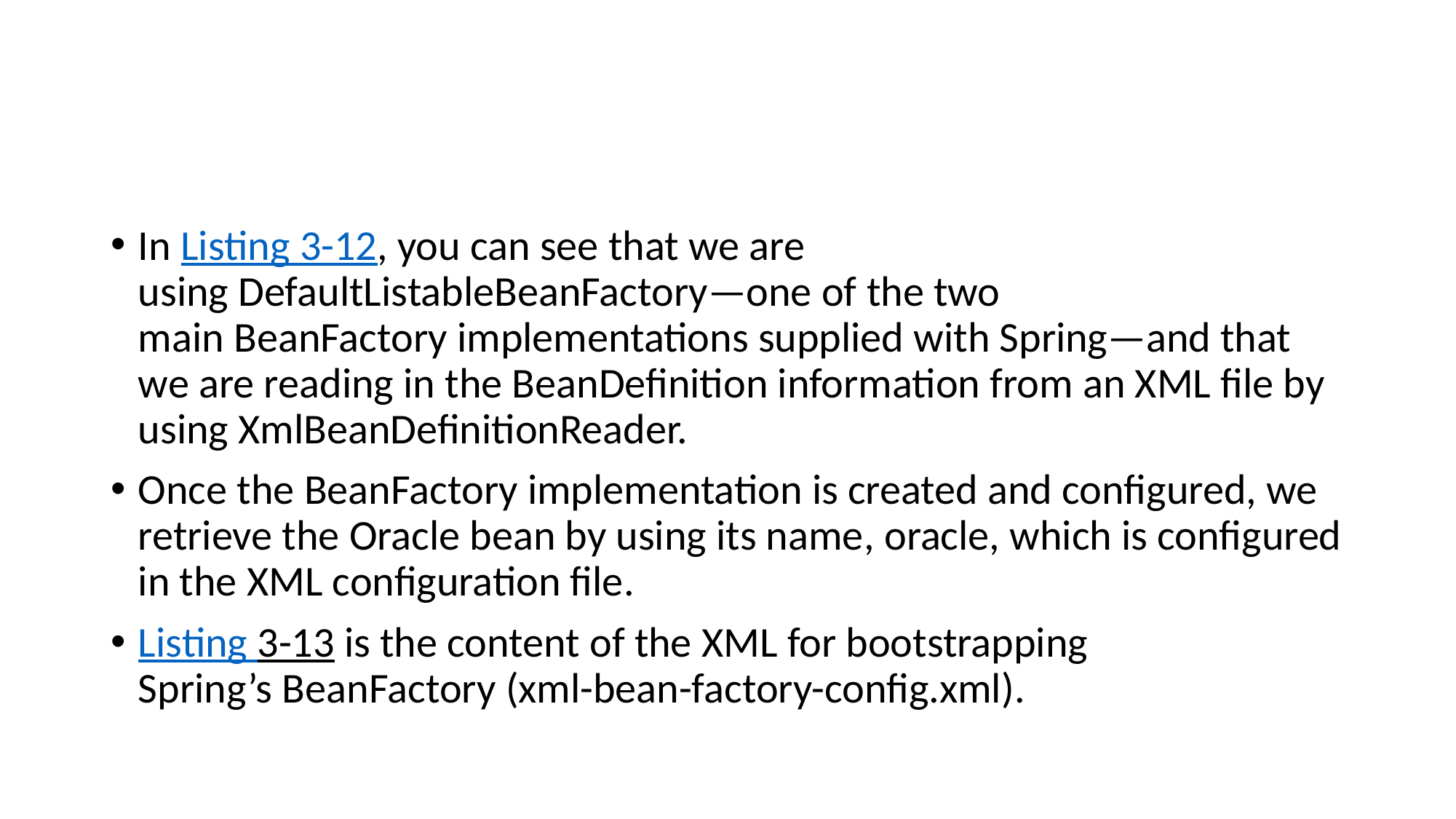

#
In Listing 3-12, you can see that we are using DefaultListableBeanFactory—one of the two main BeanFactory implementations supplied with Spring—and that we are reading in the BeanDefinition information from an XML file by using XmlBeanDefinitionReader.
Once the BeanFactory implementation is created and configured, we retrieve the Oracle bean by using its name, oracle, which is configured in the XML configuration file.
Listing 3-13 is the content of the XML for bootstrapping Spring’s BeanFactory (xml-bean-factory-config.xml).